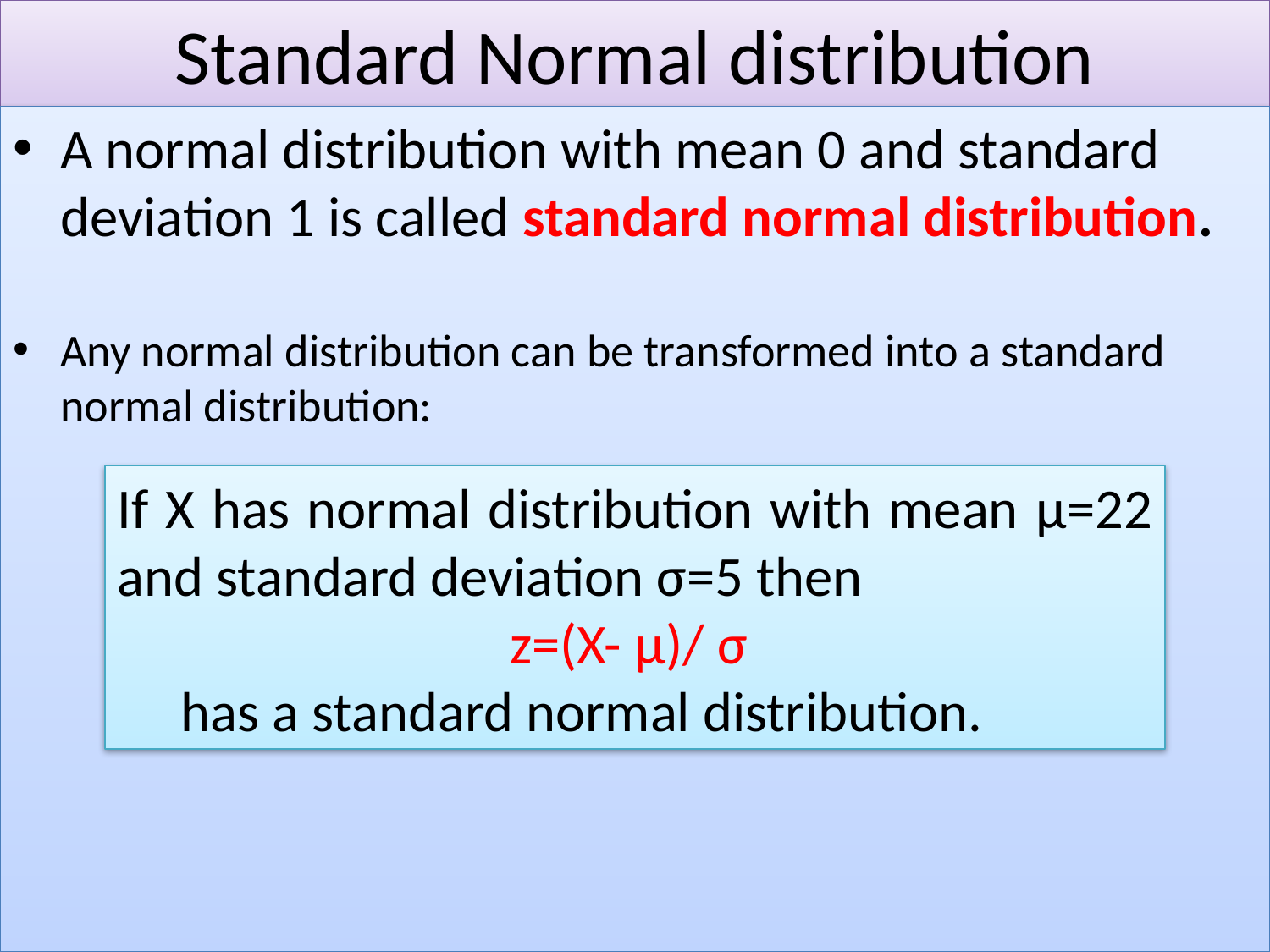

# Standard Normal distribution
A normal distribution with mean 0 and standard deviation 1 is called standard normal distribution.

Any normal distribution can be transformed into a standard normal distribution:

If X has normal distribution with mean μ=22 and standard deviation σ=5 then
z=(X- μ)/ σ
     has a standard normal distribution.